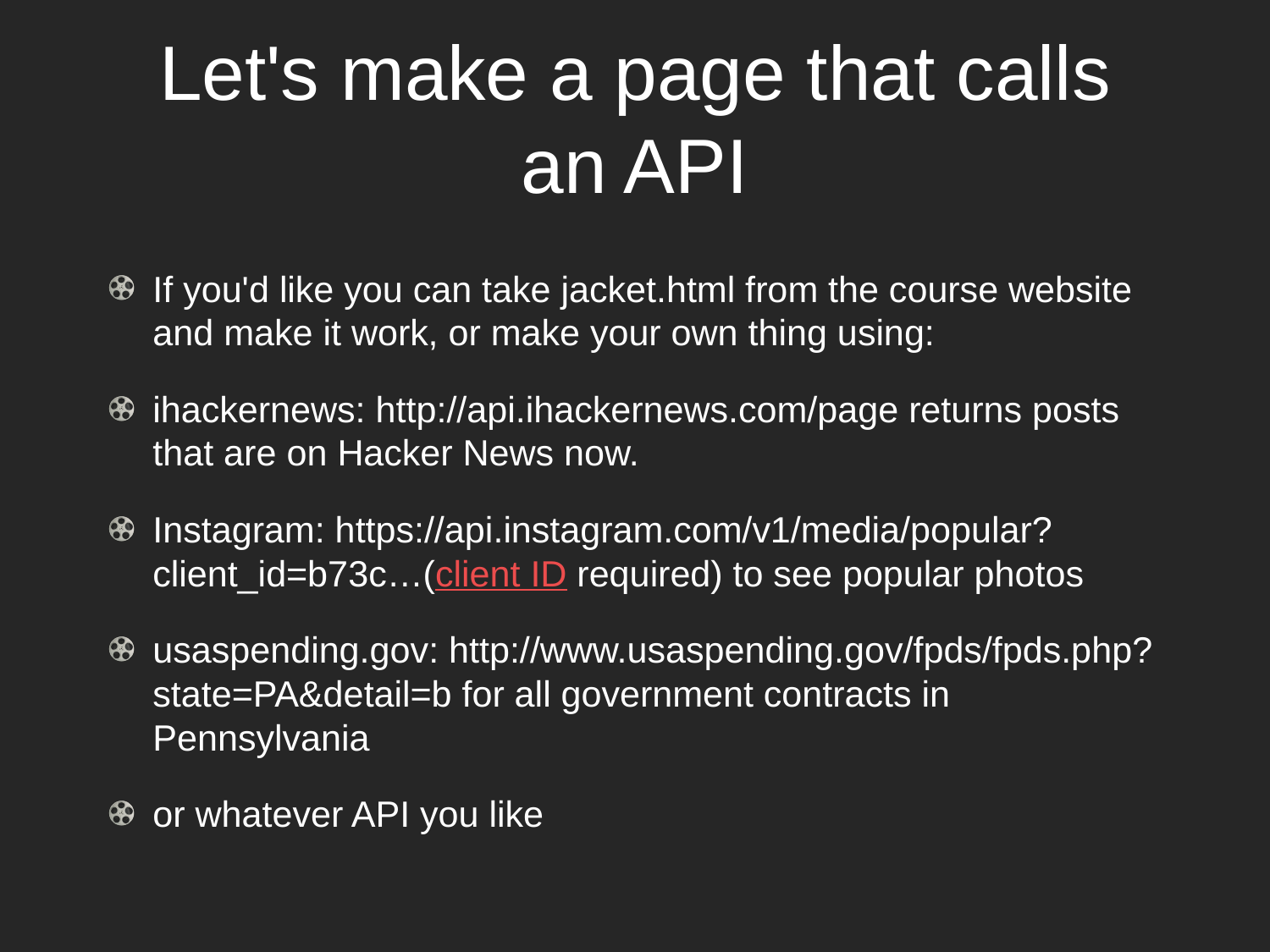

# Let's make a page that calls an API
If you'd like you can take jacket.html from the course website and make it work, or make your own thing using:
ihackernews: http://api.ihackernews.com/page returns posts that are on Hacker News now.
Instagram: https://api.instagram.com/v1/media/popular?client_id=b73c…(client ID required) to see popular photos
usaspending.gov: http://www.usaspending.gov/fpds/fpds.php?state=PA&detail=b for all government contracts in Pennsylvania
or whatever API you like